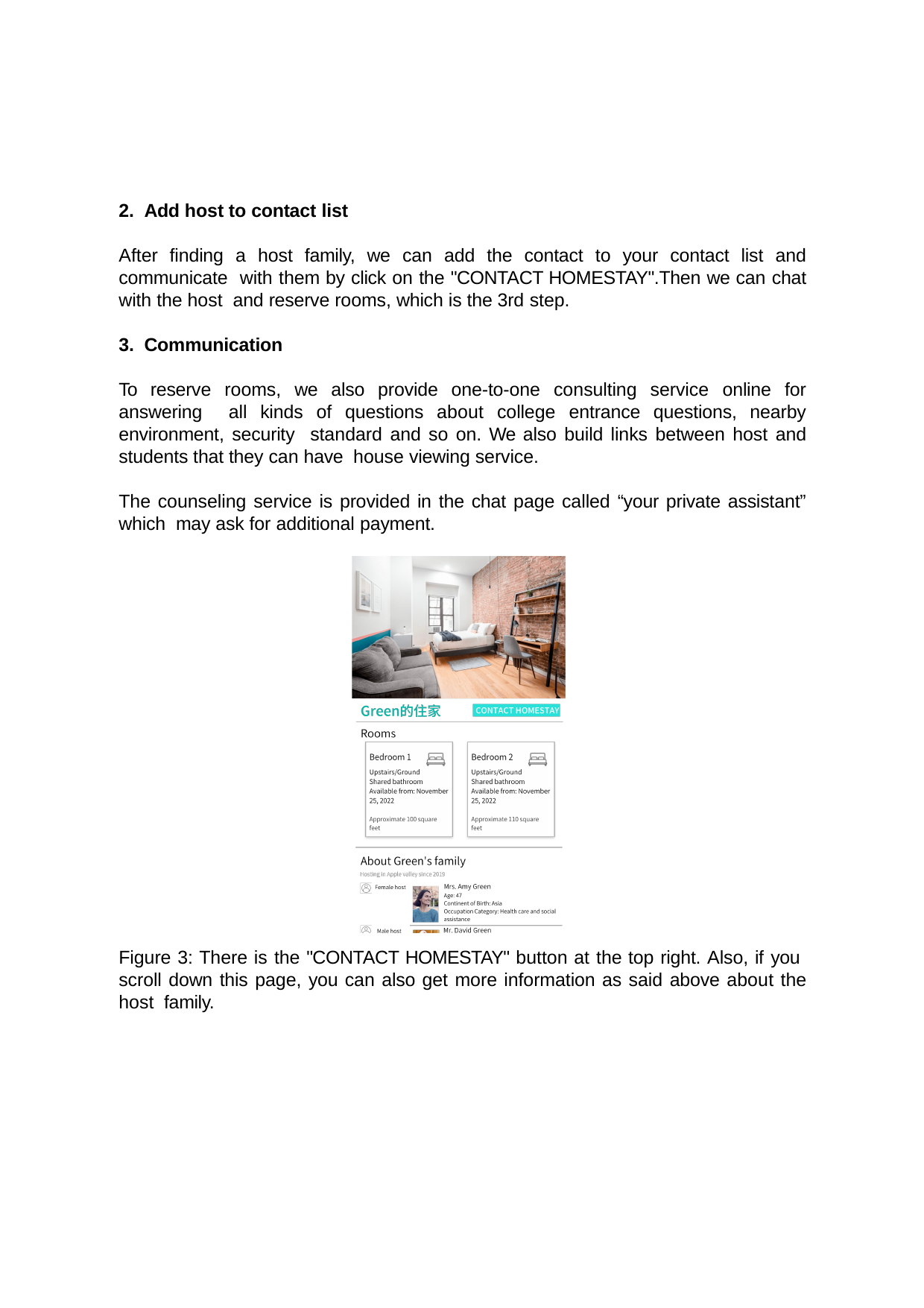

Add host to contact list
After finding a host family, we can add the contact to your contact list and communicate  with them by click on the "CONTACT HOMESTAY".Then we can chat with the host  and reserve rooms, which is the 3rd step.
Communication
To reserve rooms, we also provide one-to-one consulting service online for answering  all kinds of questions about college entrance questions, nearby environment, security  standard and so on. We also build links between host and students that they can have  house viewing service.
The counseling service is provided in the chat page called “your private assistant” which  may ask for additional payment.

Figure 3: There is the "CONTACT HOMESTAY" button at the top right. Also, if you  scroll down this page, you can also get more information as said above about the host  family.